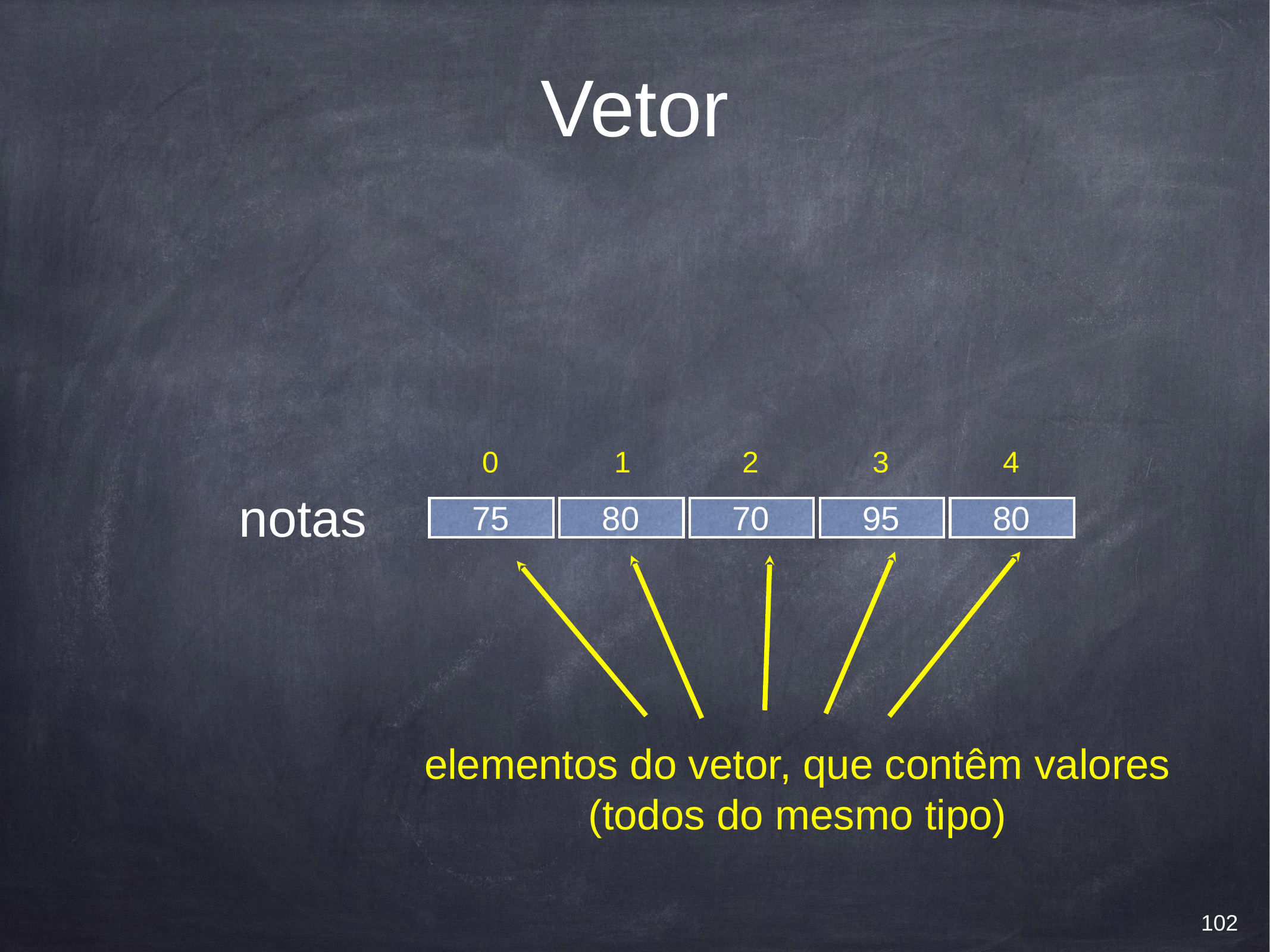

# Vetor
0
1
2
3
4
notas
75

80

70

95

80

elementos do vetor, que contêm valores
(todos do mesmo tipo)
102